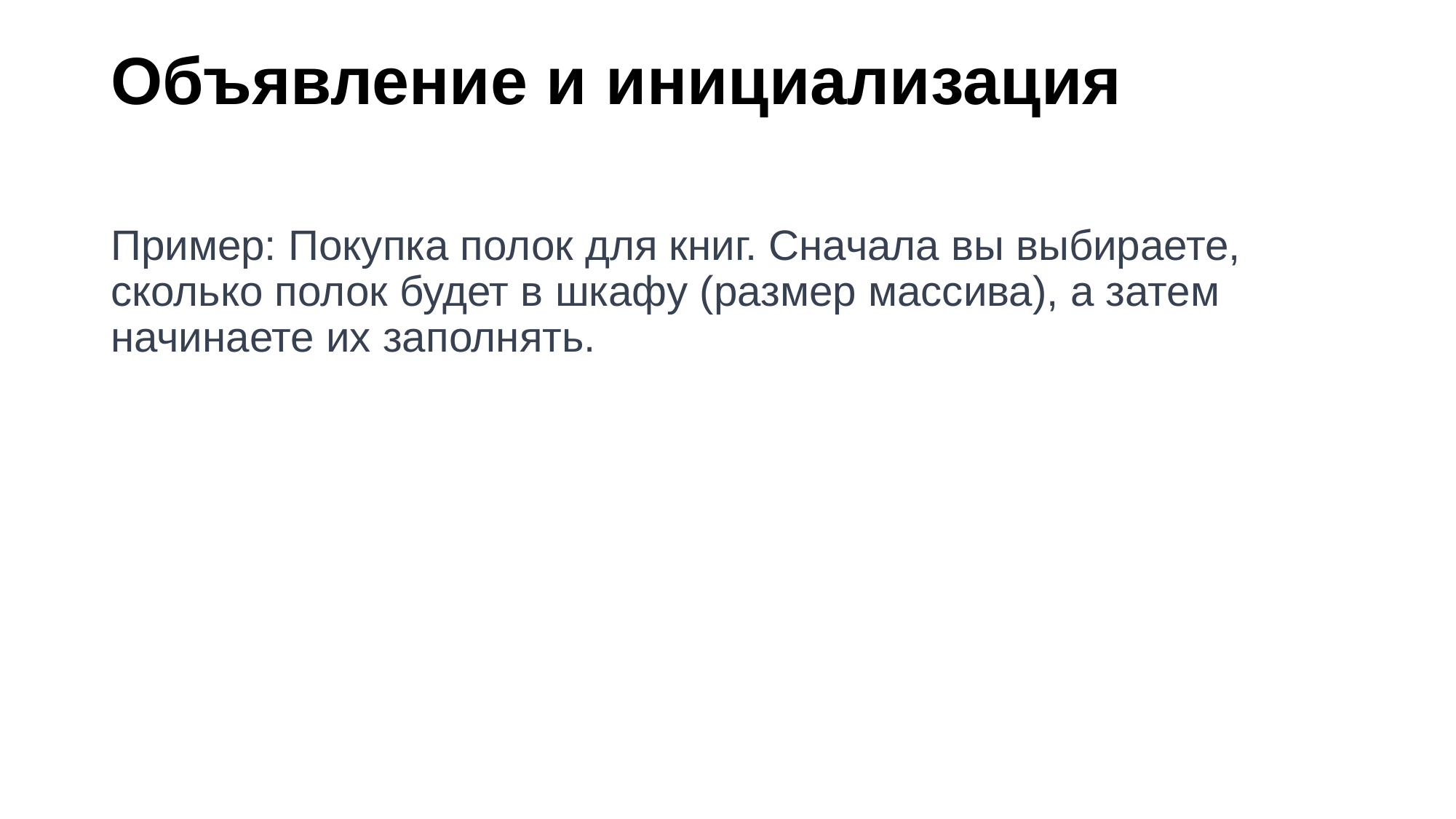

# Объявление и инициализация
Пример: Покупка полок для книг. Сначала вы выбираете, сколько полок будет в шкафу (размер массива), а затем начинаете их заполнять.